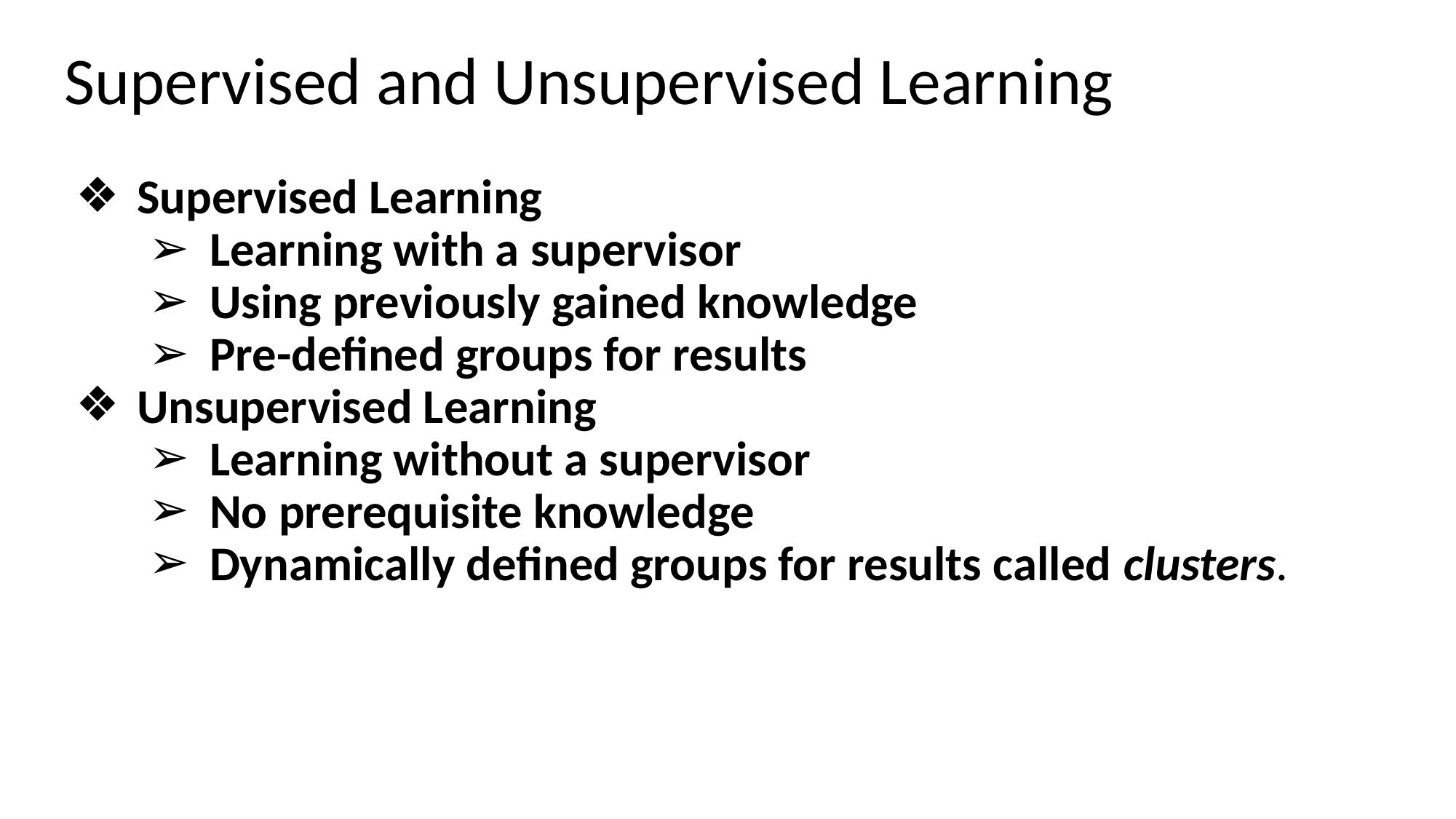

# Supervised and Unsupervised Learning
Supervised Learning
Learning with a supervisor
Using previously gained knowledge
Pre-defined groups for results
Unsupervised Learning
Learning without a supervisor
No prerequisite knowledge
Dynamically defined groups for results called clusters.